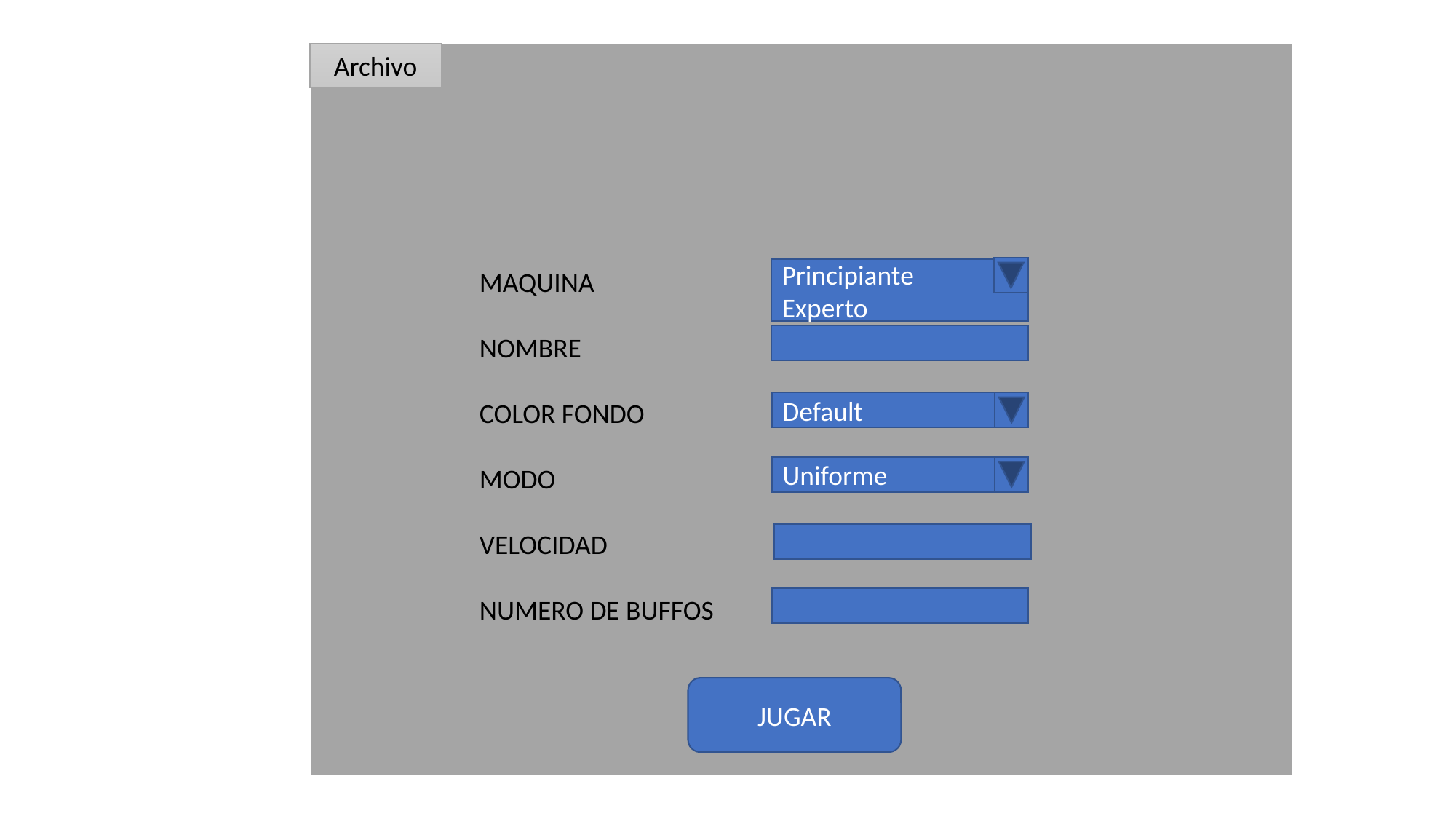

Archivo

Principiante
Experto
MAQUINA

NOMBRE

COLOR FONDO

MODO

VELOCIDAD

NUMERO DE BUFFOS

Default

Uniforme

JUGAR